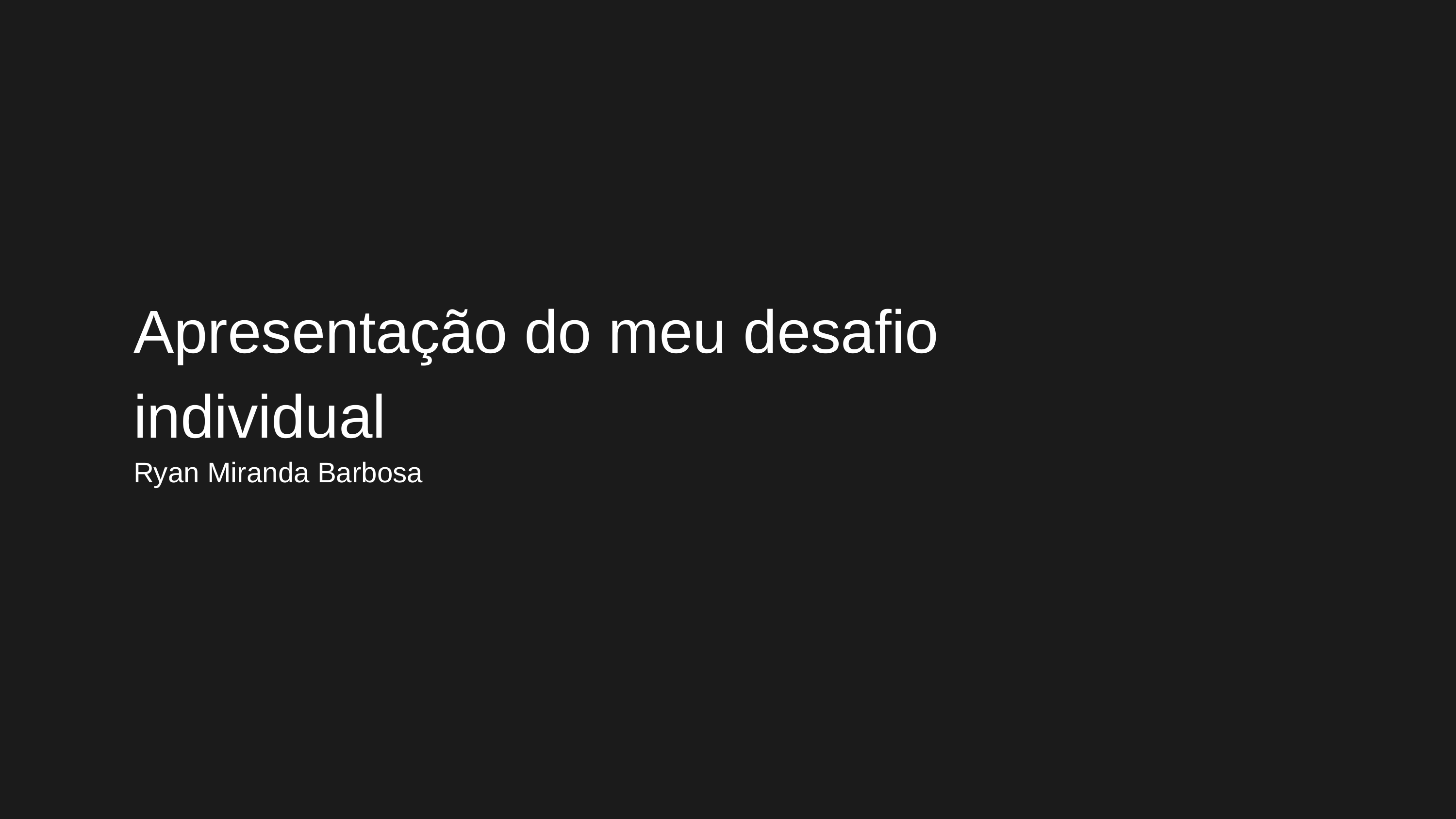

Apresentação do meu desafio individual
Ryan Miranda Barbosa